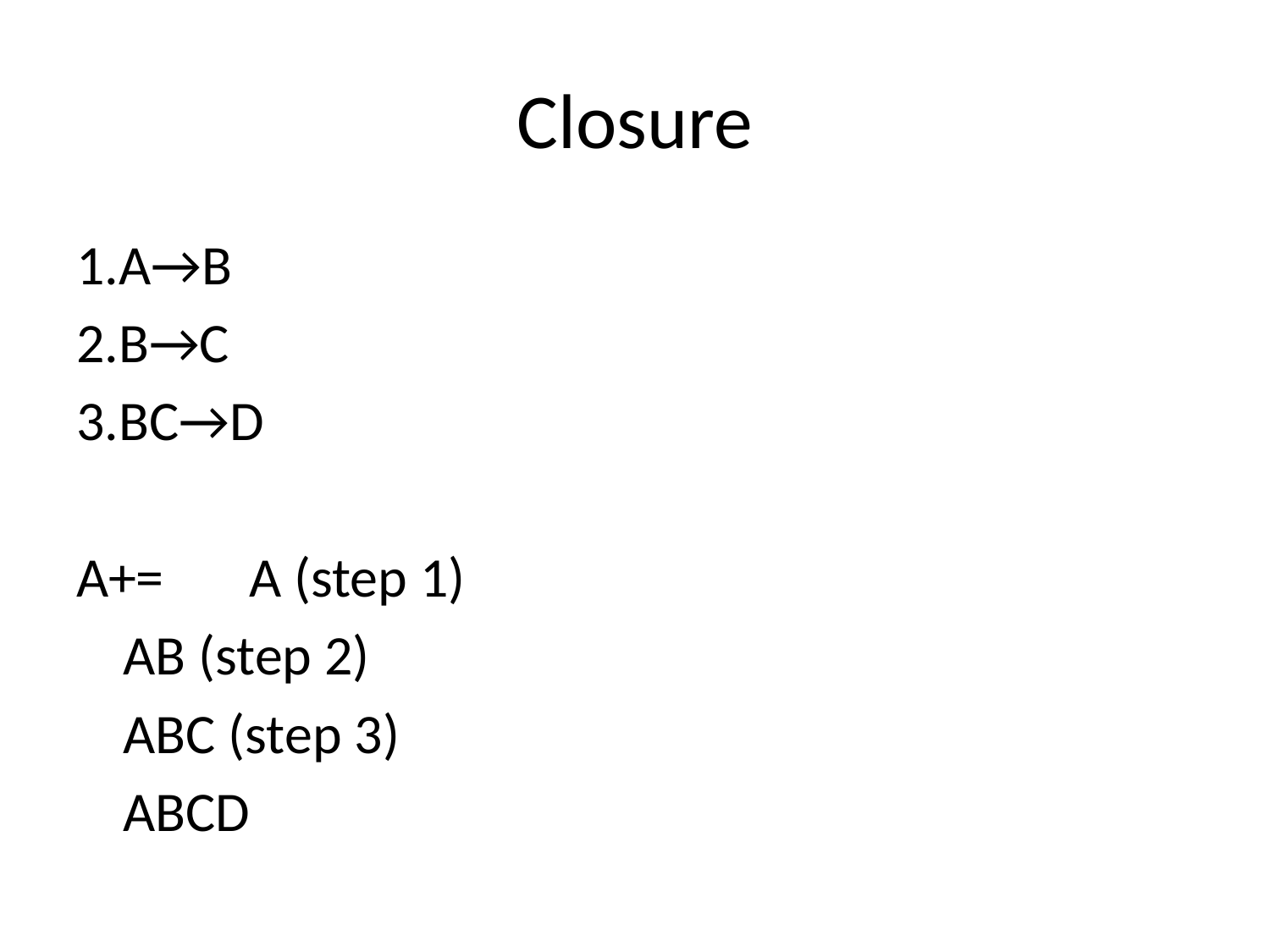

# Closure
1.A→B
2.B→C
3.BC→D

A+= 	A (step 1)
		AB (step 2)
		ABC (step 3)
		ABCD